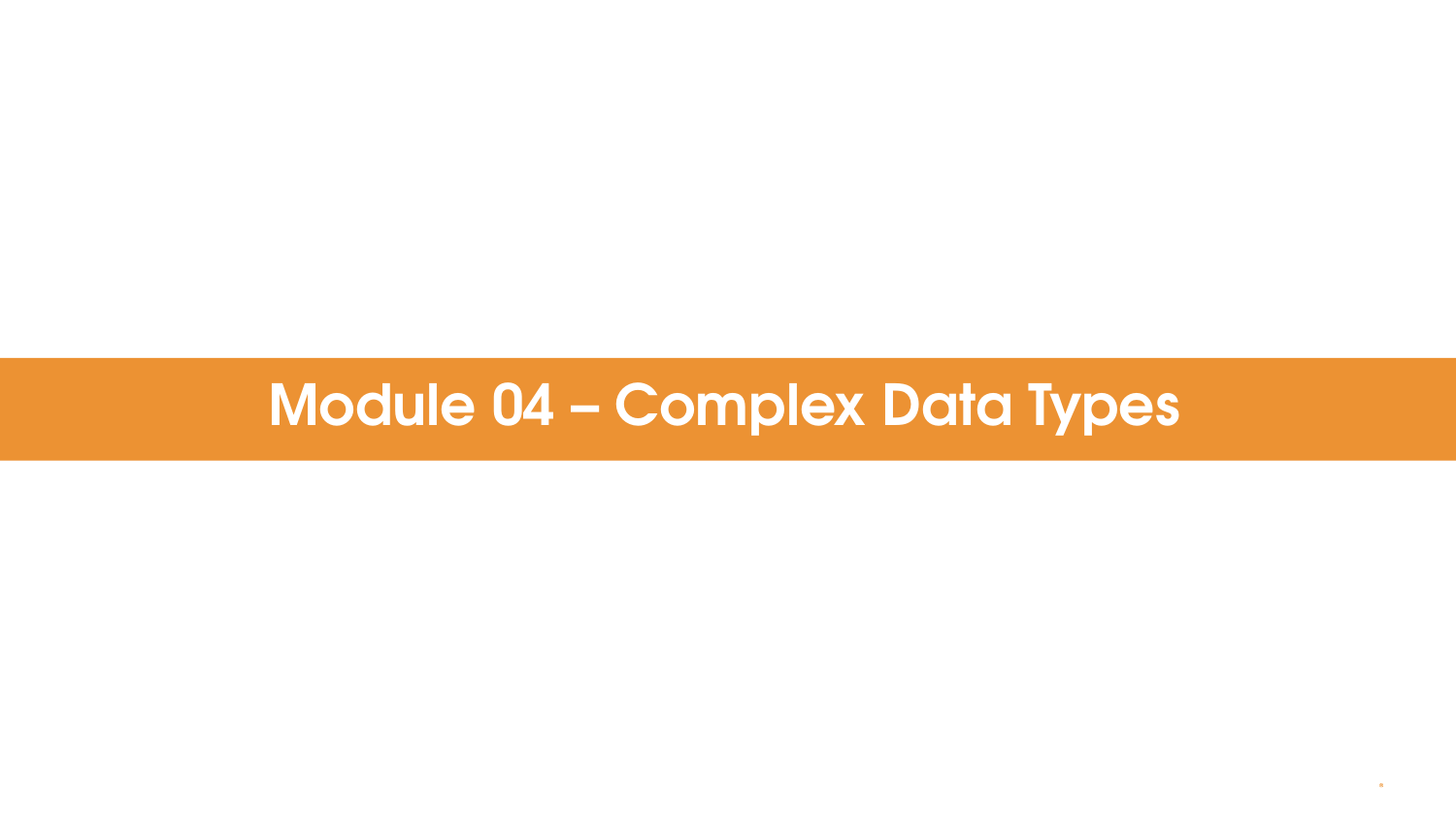

# Module 04 – Complex Data Types